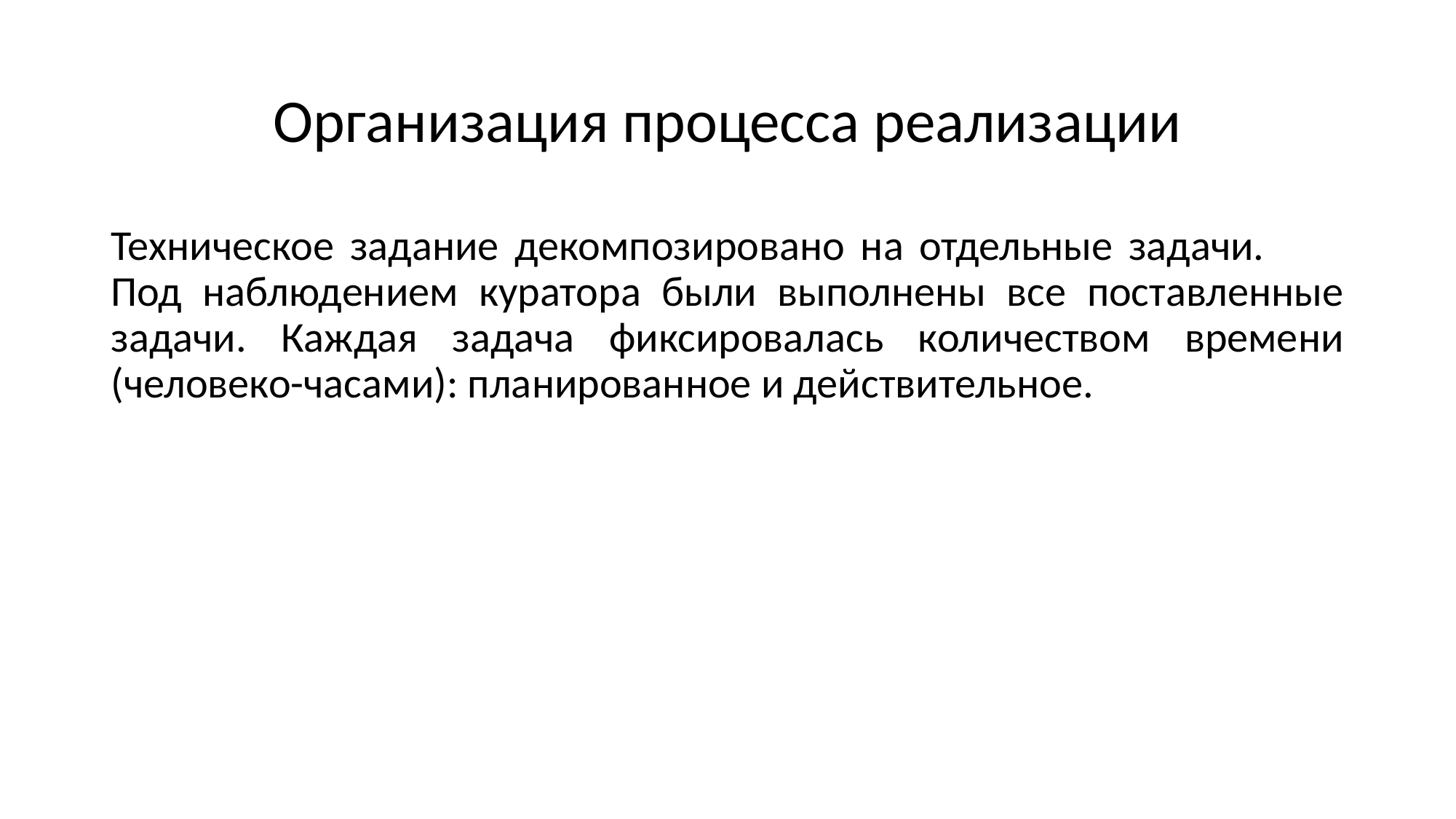

# Организация процесса реализации
Техническое задание декомпозировано на отдельные задачи.      Под наблюдением куратора были выполнены все поставленные задачи. Каждая задача фиксировалась количеством времени (человеко-часами): планированное и действительное.